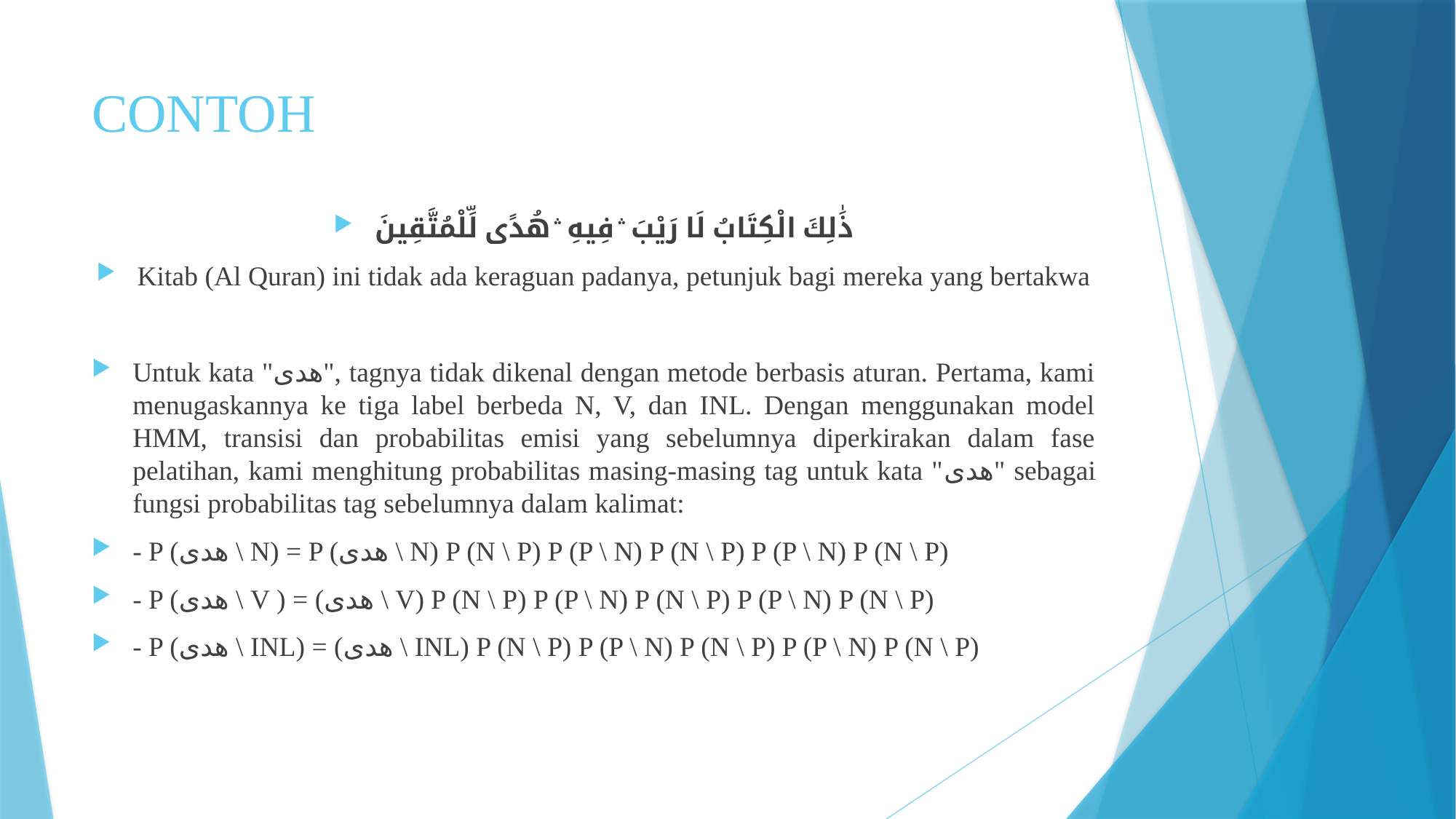

# CONTOH
ذَٰلِكَ الْكِتَابُ لَا رَيْبَ ۛ فِيهِ ۛ هُدًى لِّلْمُتَّقِينَ
Kitab (Al Quran) ini tidak ada keraguan padanya, petunjuk bagi mereka yang bertakwa

Untuk kata "ھدى", tagnya tidak dikenal dengan metode berbasis aturan. Pertama, kami menugaskannya ke tiga label berbeda N, V, dan INL. Dengan menggunakan model HMM, transisi dan probabilitas emisi yang sebelumnya diperkirakan dalam fase pelatihan, kami menghitung probabilitas masing-masing tag untuk kata "ھدى" sebagai fungsi probabilitas tag sebelumnya dalam kalimat:
- P (ھدى \ N) = P (ھدى \ N) P (N \ P) P (P \ N) P (N \ P) P (P \ N) P (N \ P)
- P (ھدى \ V ) = (ھدى \ V) P (N \ P) P (P \ N) P (N \ P) P (P \ N) P (N \ P)
- P (ھدى \ INL) = (ھدى \ INL) P (N \ P) P (P \ N) P (N \ P) P (P \ N) P (N \ P)